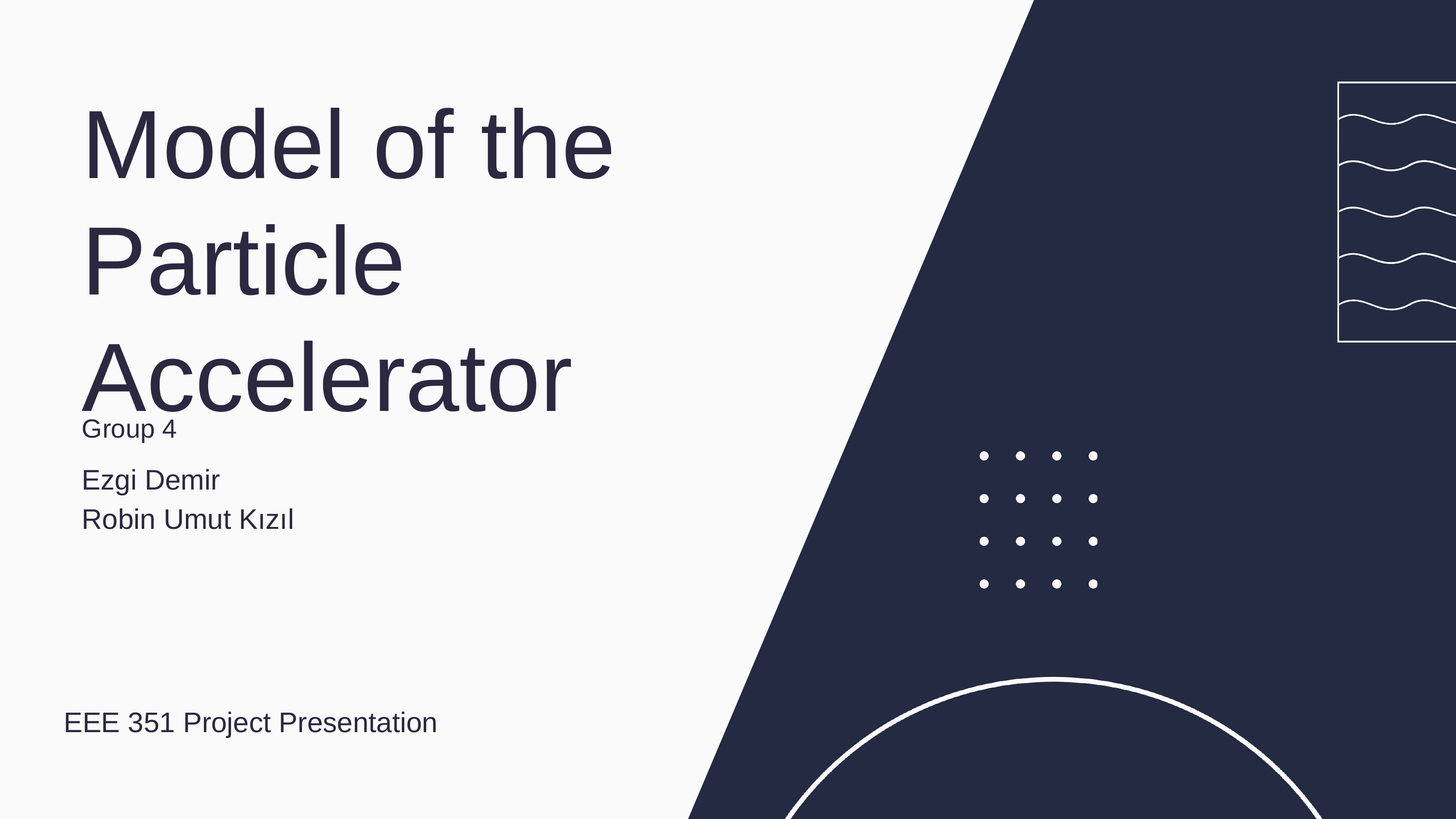

Model of the Particle Accelerator

Group 4

Ezgi Demir
Robin Umut Kızıl

EEE 351 Project Presentation